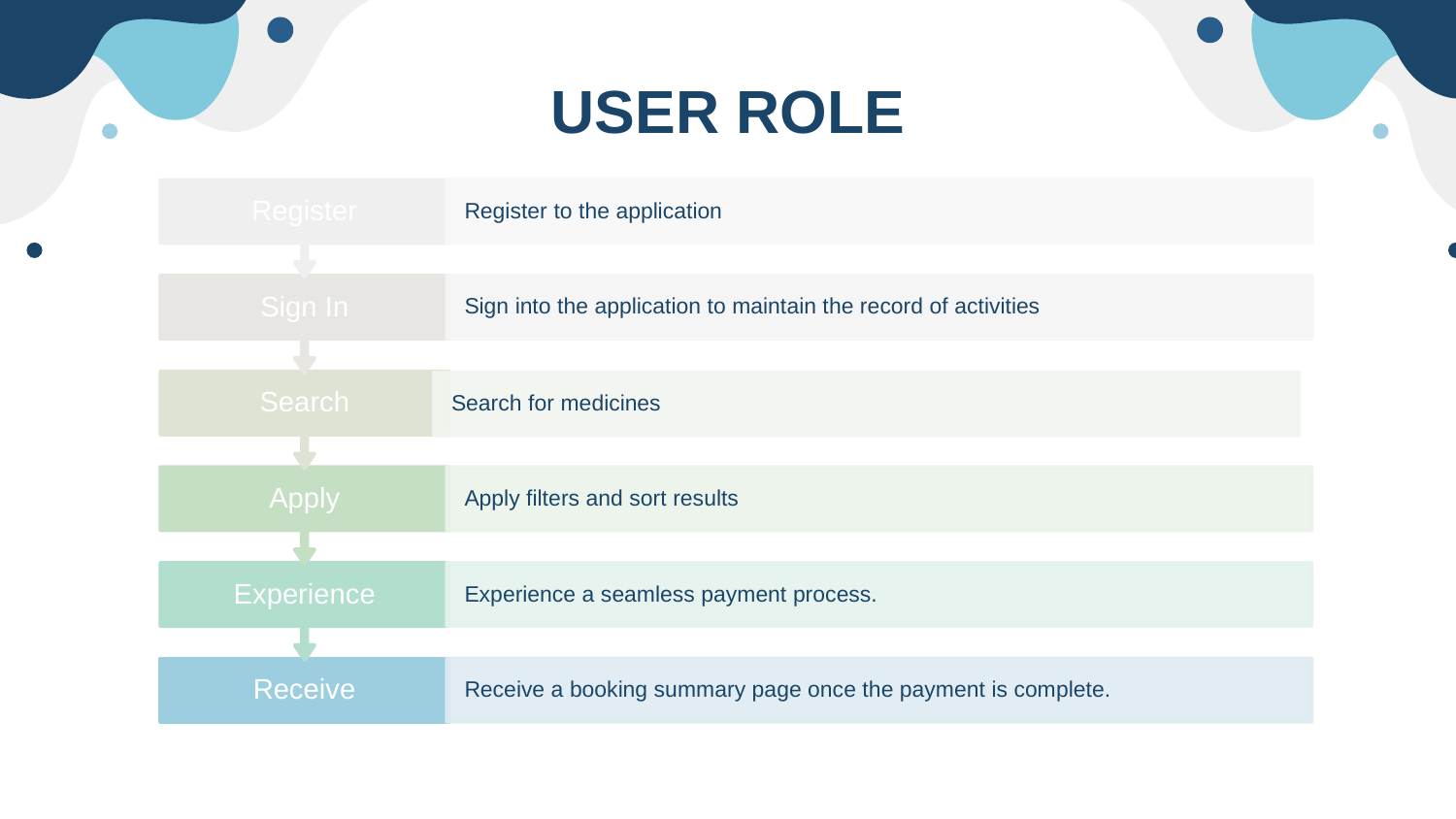

# USER ROLE

Receive
Receive a booking summary page once the payment is complete.
Experience
Experience a seamless payment process.
Apply
Apply filters and sort results
Search
Search for medicines
Sign In
Sign into the application to maintain the record of activities
Register
Register to the application